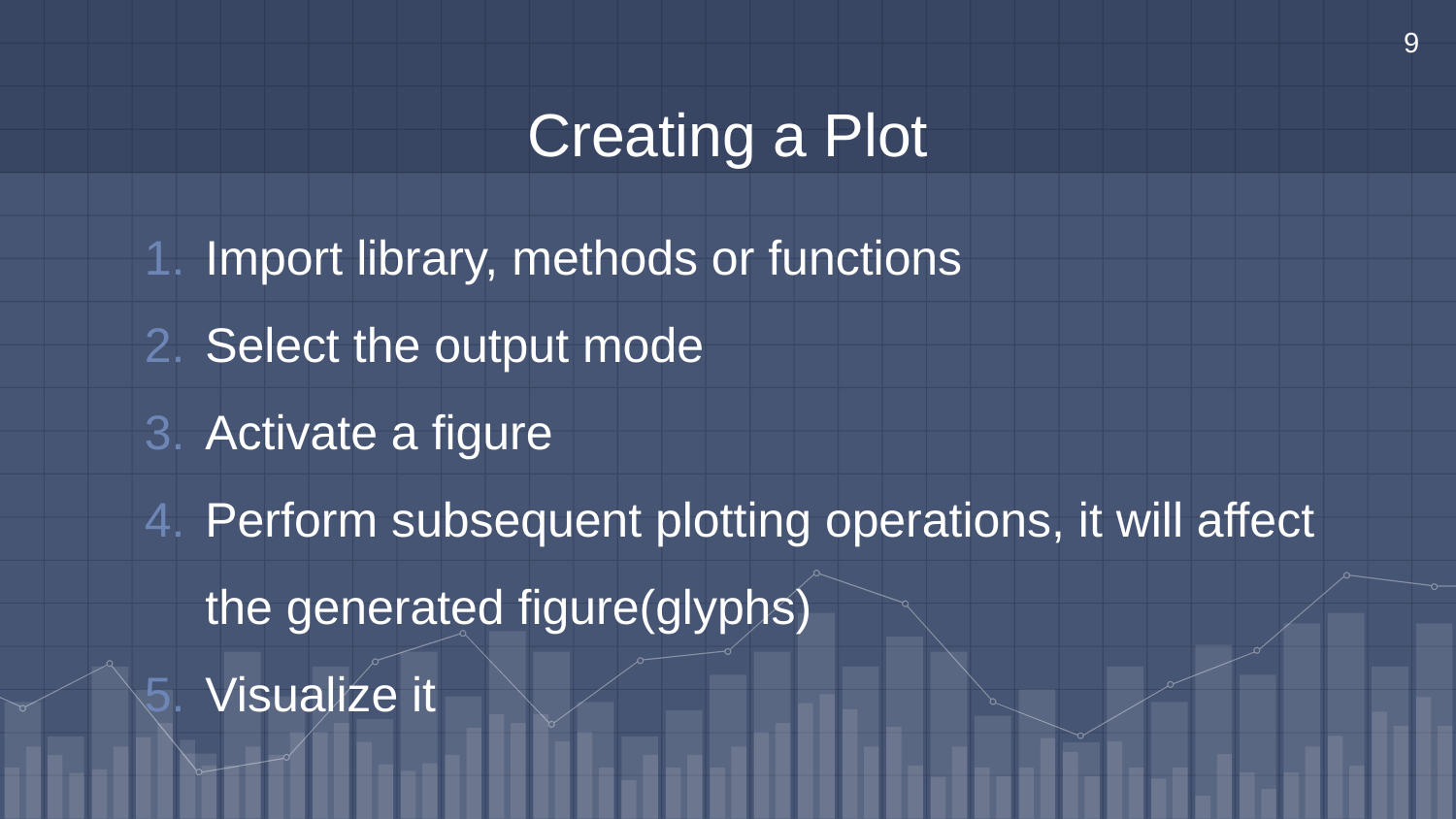

9
# Creating a Plot
Import library, methods or functions
Select the output mode
Activate a figure
Perform subsequent plotting operations, it will affect the generated figure(glyphs)
Visualize it